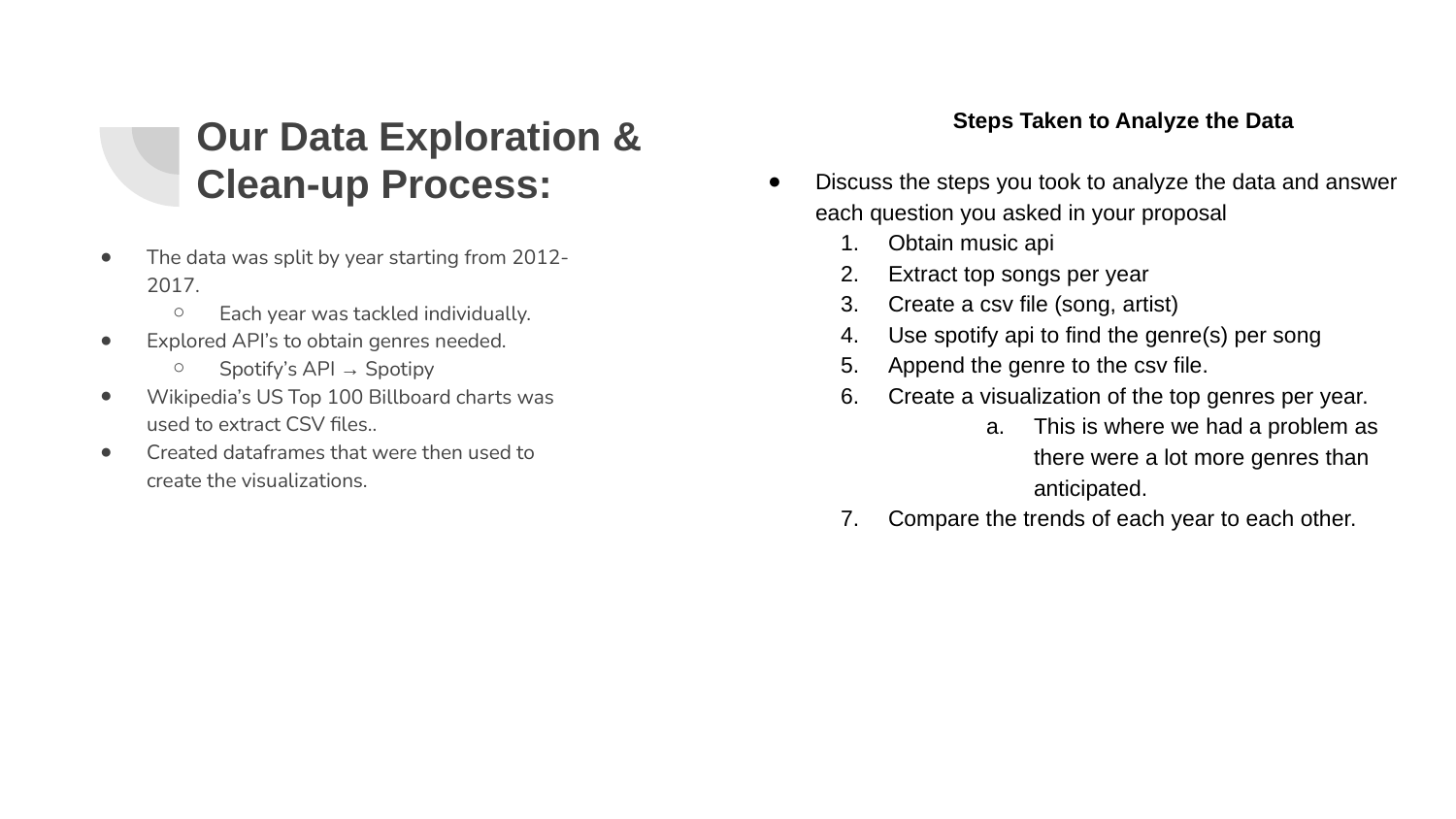

Steps Taken to Analyze the Data

Discuss the steps you took to analyze the data and answer each question you asked in your proposal
Obtain music api
Extract top songs per year
Create a csv file (song, artist)
Use spotify api to find the genre(s) per song
Append the genre to the csv file.
Create a visualization of the top genres per year.
This is where we had a problem as there were a lot more genres than anticipated.
Compare the trends of each year to each other.

# Our Data Exploration & Clean-up Process:
The data was split by year starting from 2012-2017.
Each year was tackled individually.
Explored API’s to obtain genres needed.
Spotify’s API → Spotipy
Wikipedia’s US Top 100 Billboard charts was used to extract CSV files..
Created dataframes that were then used to create the visualizations.